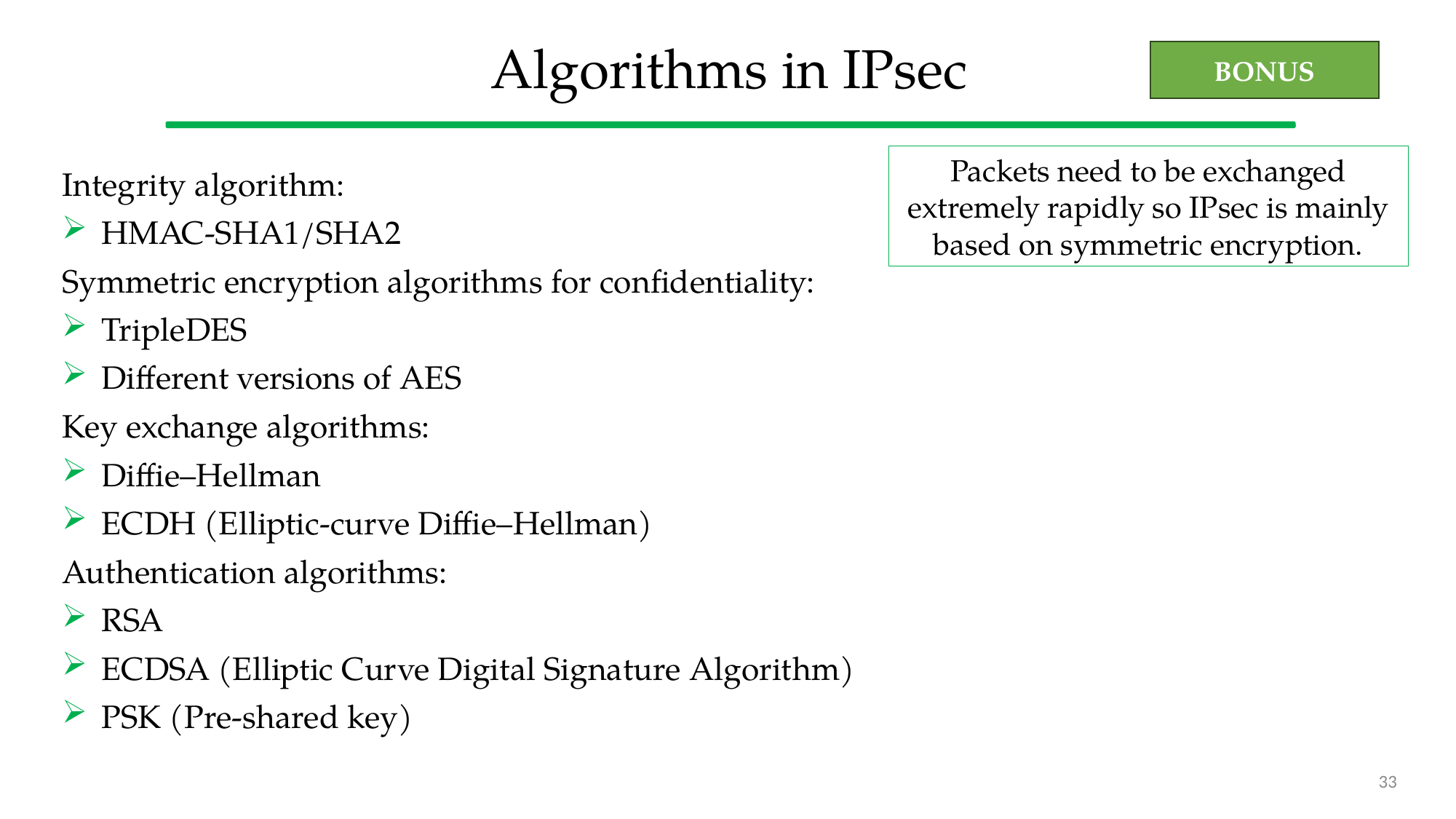

# Algorithms in IPsec
BONUS
Packets need to be exchanged extremely rapidly so IPsec is mainly based on symmetric encryption.
Integrity algorithm:
HMAC-SHA1/SHA2
Symmetric encryption algorithms for confidentiality:
TripleDES
Different versions of AES
Key exchange algorithms:
Diffie–Hellman
ECDH (Elliptic-curve Diffie–Hellman)
Authentication algorithms:
RSA
ECDSA (Elliptic Curve Digital Signature Algorithm)
PSK (Pre-shared key)
33